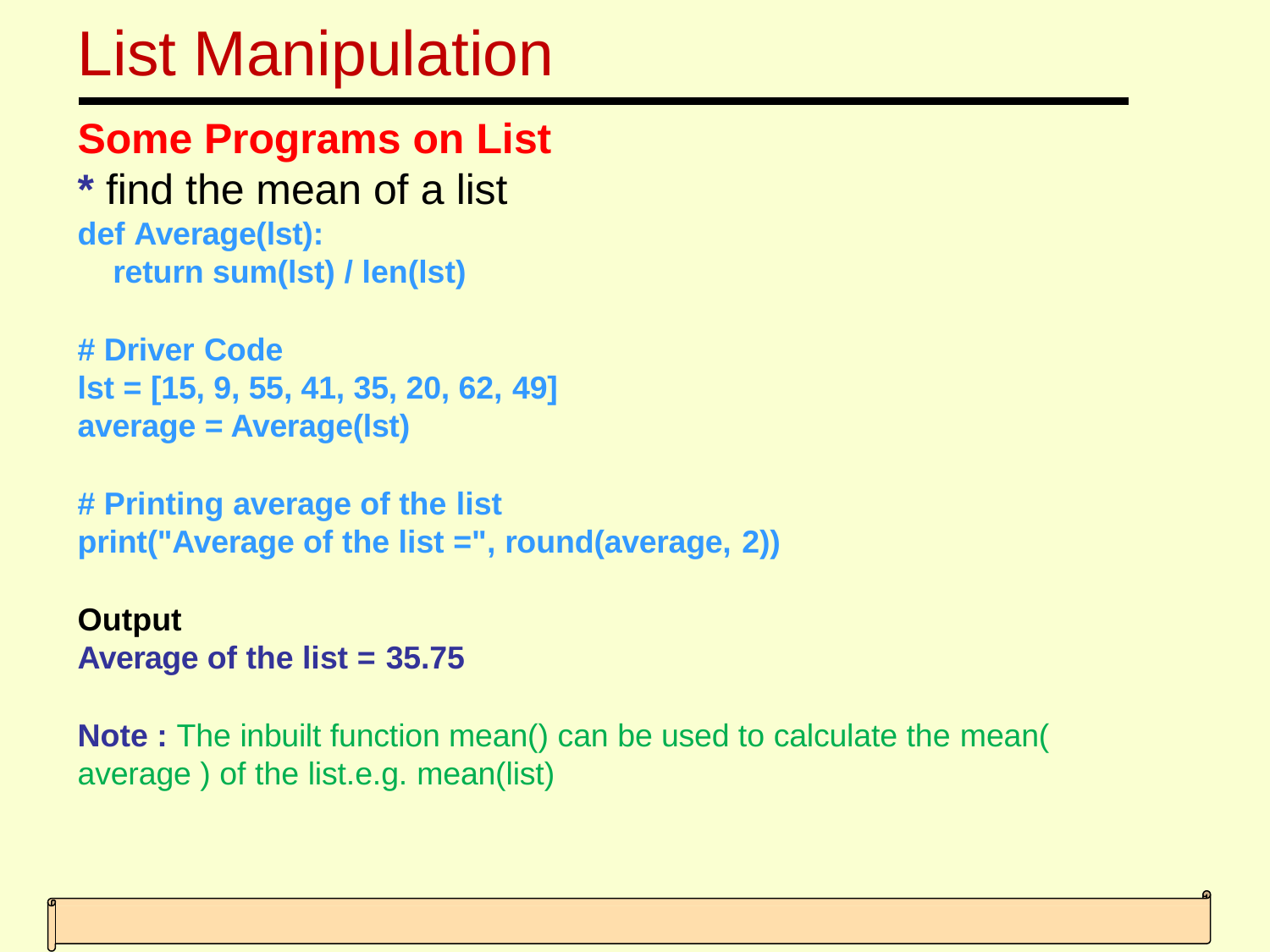

# List Manipulation

Some Programs on List
* find the mean of a list
def Average(lst):
return sum(lst) / len(lst)

# Driver Code
lst = [15, 9, 55, 41, 35, 20, 62, 49]
average = Average(lst)

# Printing average of the list
print("Average of the list =", round(average, 2))

Output
Average of the list = 35.75

Note : The inbuilt function mean() can be used to calculate the mean(
average ) of the list.e.g. mean(list)